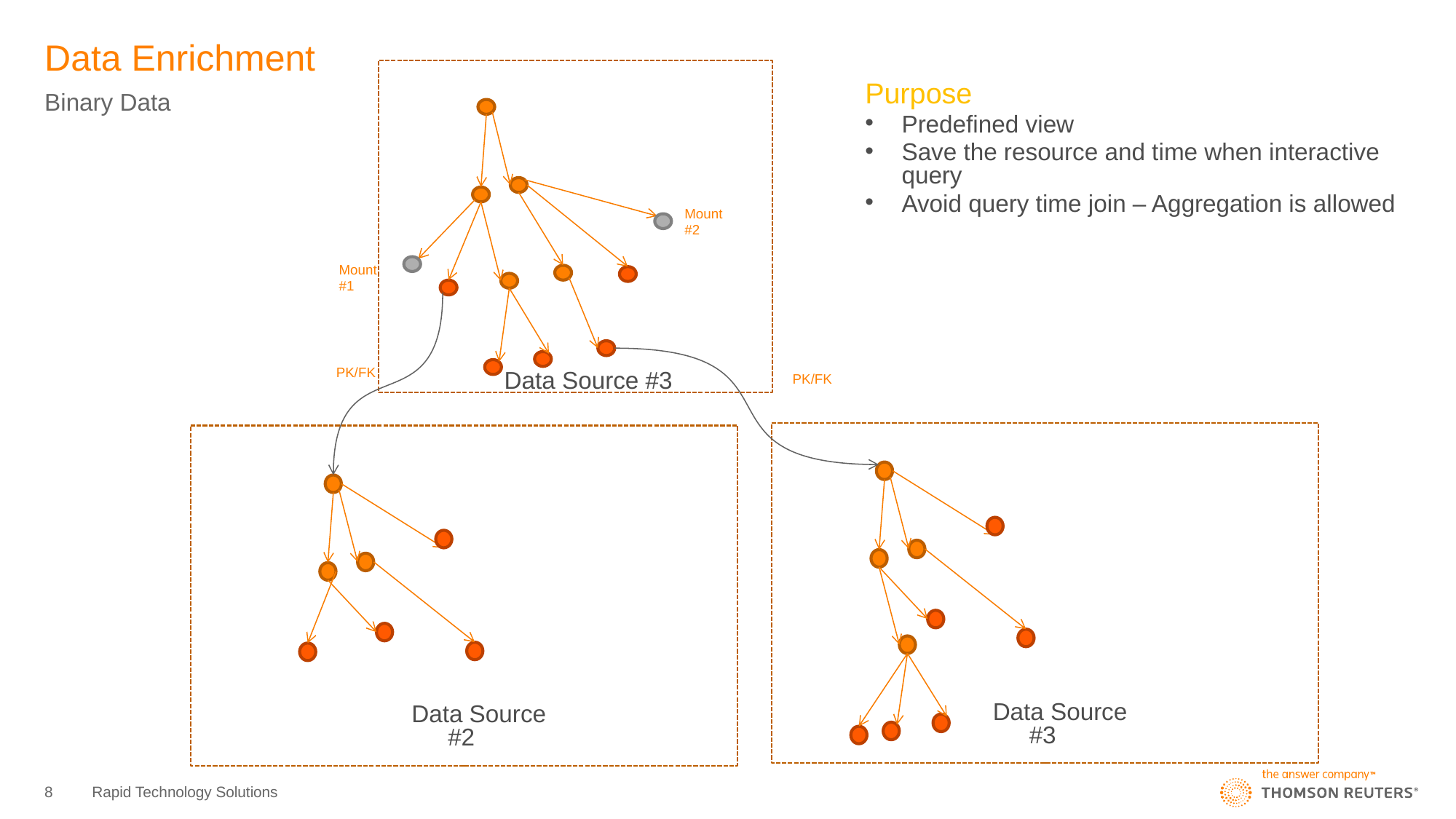

# Data Enrichment

Purpose
Predefined view
Save the resource and time when interactive query
Avoid query time join – Aggregation is allowed
Binary Data

Mount #2

PK/FK

Mount #1
PK/FK

Data Source #3

Data Source #3
Data Source #2

8
Rapid Technology Solutions